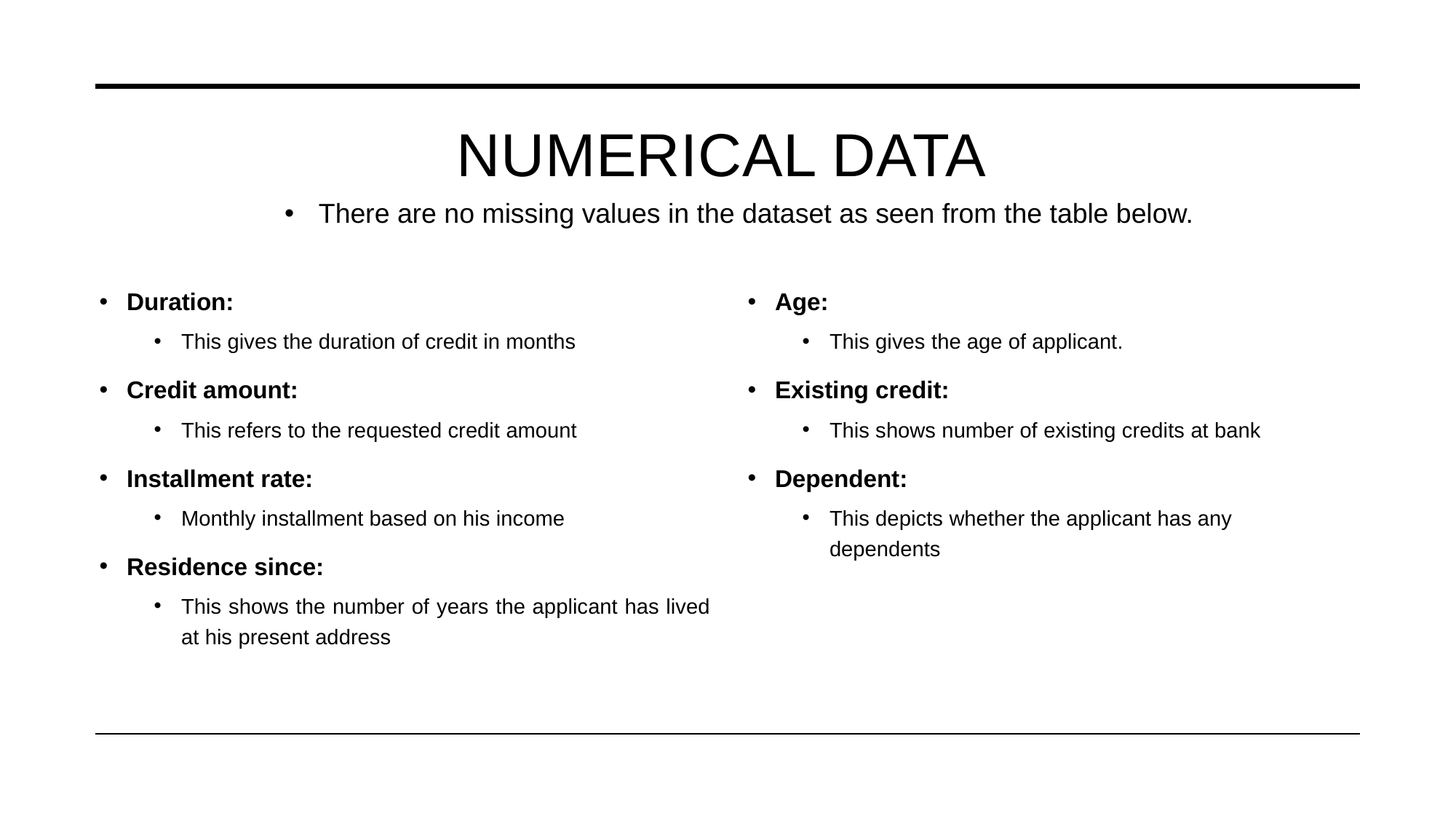

# numerical data
There are no missing values in the dataset as seen from the table below.

Duration:
This gives the duration of credit in months
Credit amount:
This refers to the requested credit amount
Installment rate:
Monthly installment based on his income
Residence since:
This shows the number of years the applicant has lived at his present address
Age:
This gives the age of applicant.
Existing credit:
This shows number of existing credits at bank
Dependent:
This depicts whether the applicant has any dependents